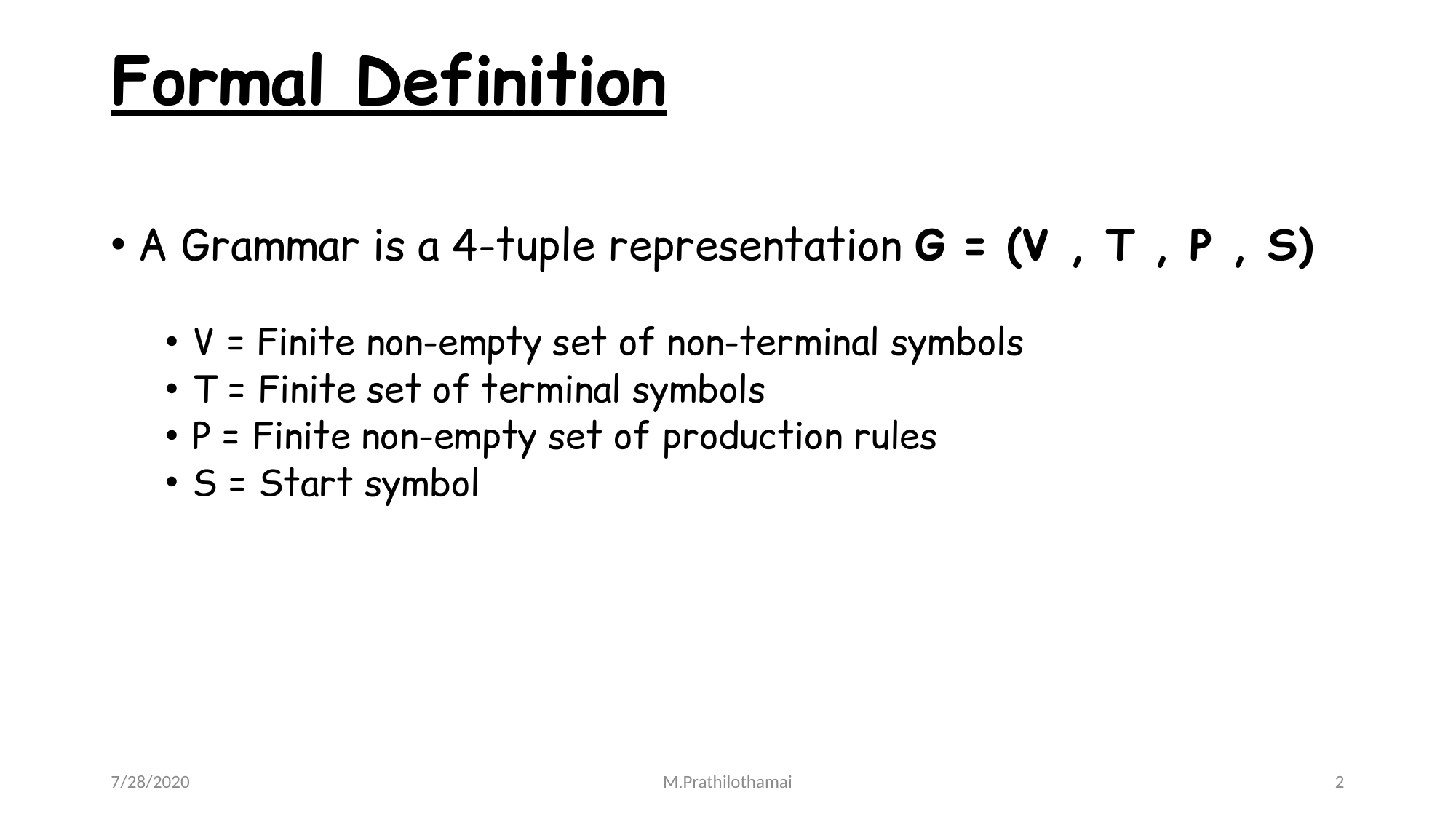

# Formal Definition
A Grammar is a 4-tuple representation G = (V , T , P , S)

V = Finite non-empty set of non-terminal symbols
T = Finite set of terminal symbols
P = Finite non-empty set of production rules
S = Start symbol

7/28/2020
M.Prathilothamai
2